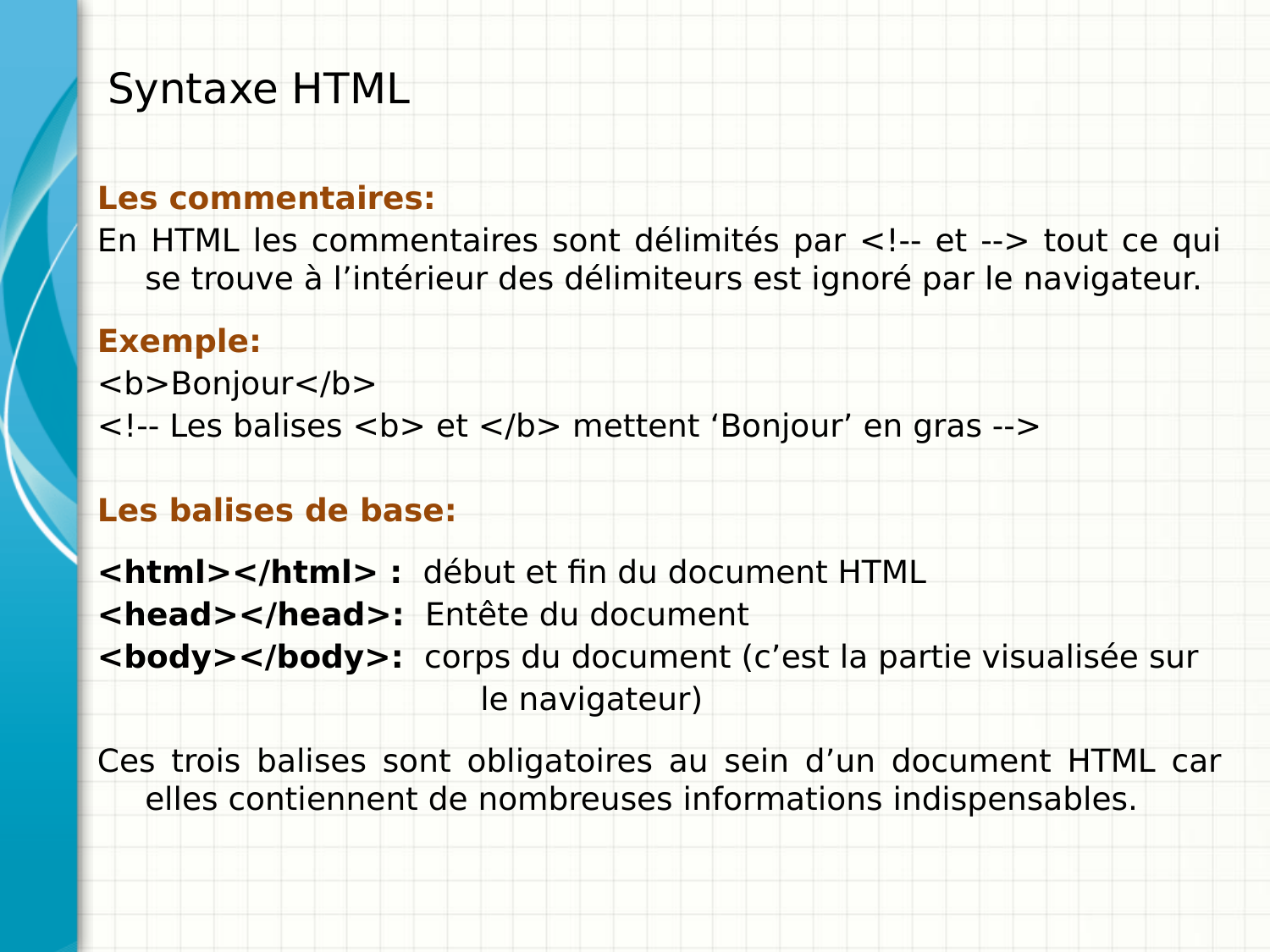

Syntaxe HTML
Les commentaires:
En HTML les commentaires sont délimités par <!-- et --> tout ce qui se trouve à l’intérieur des délimiteurs est ignoré par le navigateur.

Exemple:
<b>Bonjour</b>
<!-- Les balises <b> et </b> mettent ‘Bonjour’ en gras -->

Les balises de base:

<html></html> :  début et fin du document HTML
<head></head>:  Entête du document
<body></body>:  corps du document (c’est la partie visualisée sur
			        le navigateur)

Ces trois balises sont obligatoires au sein d’un document HTML car elles contiennent de nombreuses informations indispensables.